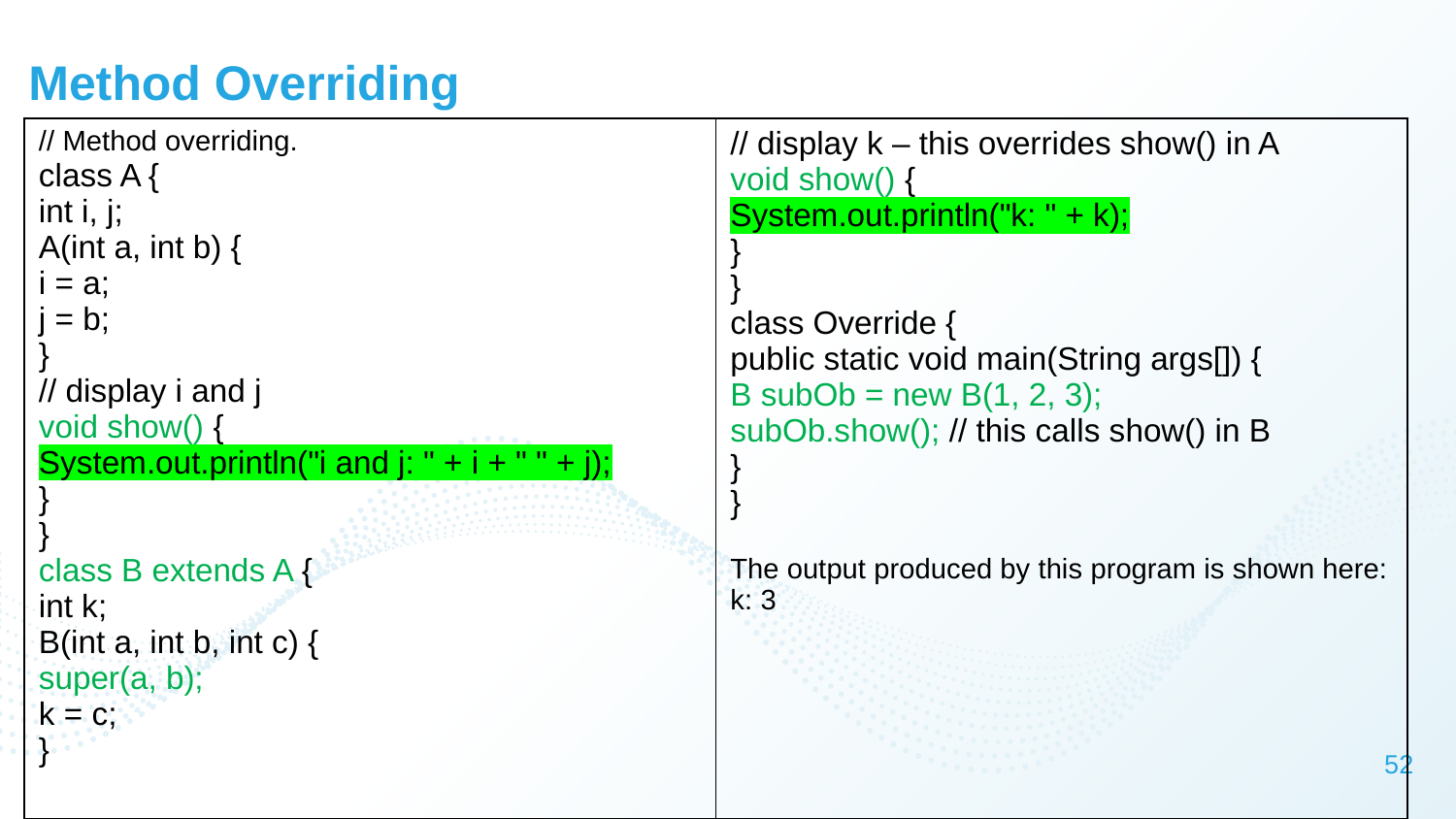

# Method Overriding

| // Method overriding. class A { int i, j; A(int a, int b) { i = a; j = b; } // display i and j void show() { System.out.println("i and j: " + i + " " + j); } } class B extends A { int k; B(int a, int b, int c) { super(a, b); k = c; } | // display k – this overrides show() in A void show() { System.out.println("k: " + k); } } class Override { public static void main(String args[]) { B subOb = new B(1, 2, 3); subOb.show(); // this calls show() in B } } The output produced by this program is shown here: k: 3 |
| --- | --- |
52